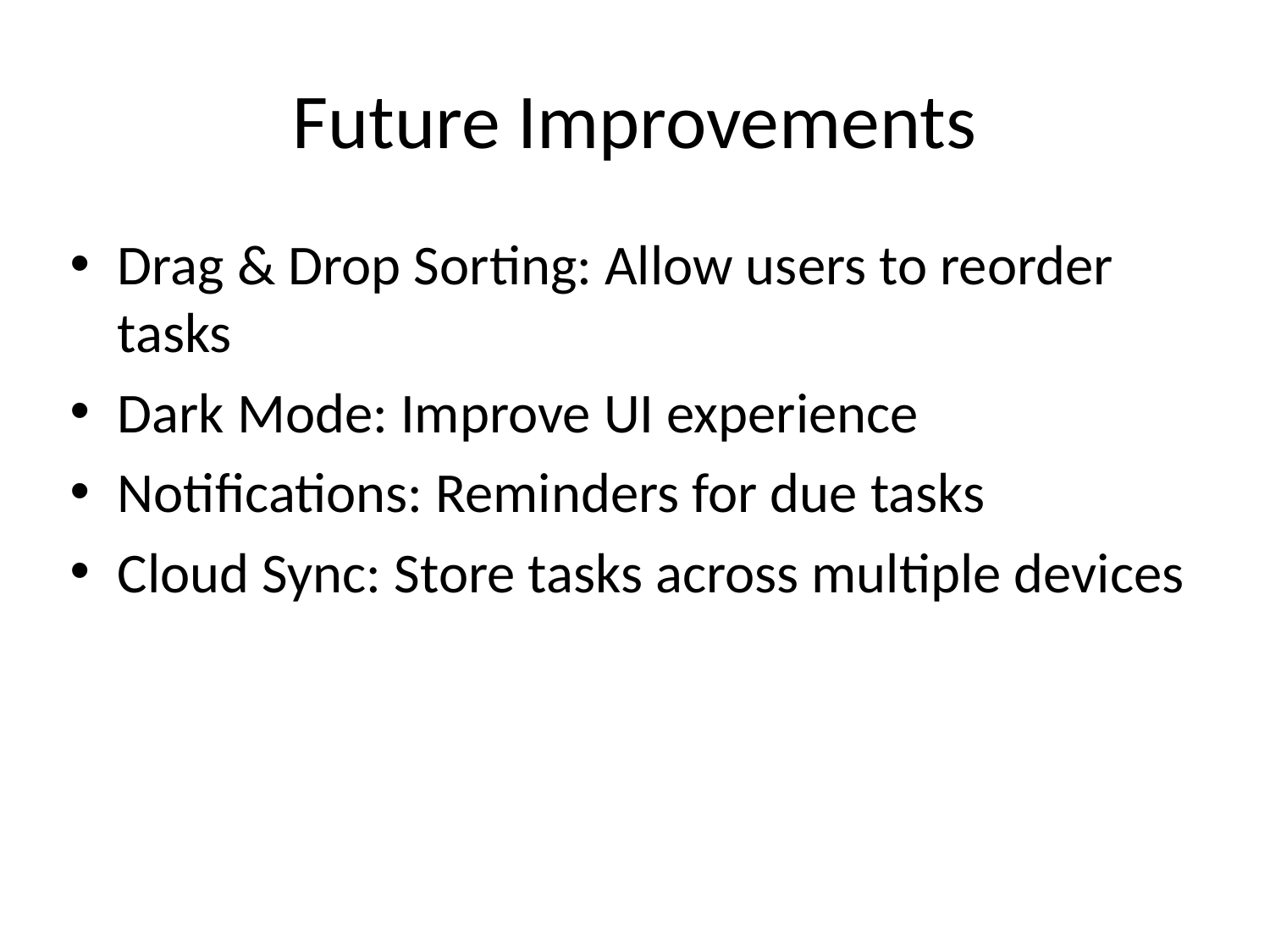

# Future Improvements
Drag & Drop Sorting: Allow users to reorder tasks
Dark Mode: Improve UI experience
Notifications: Reminders for due tasks
Cloud Sync: Store tasks across multiple devices